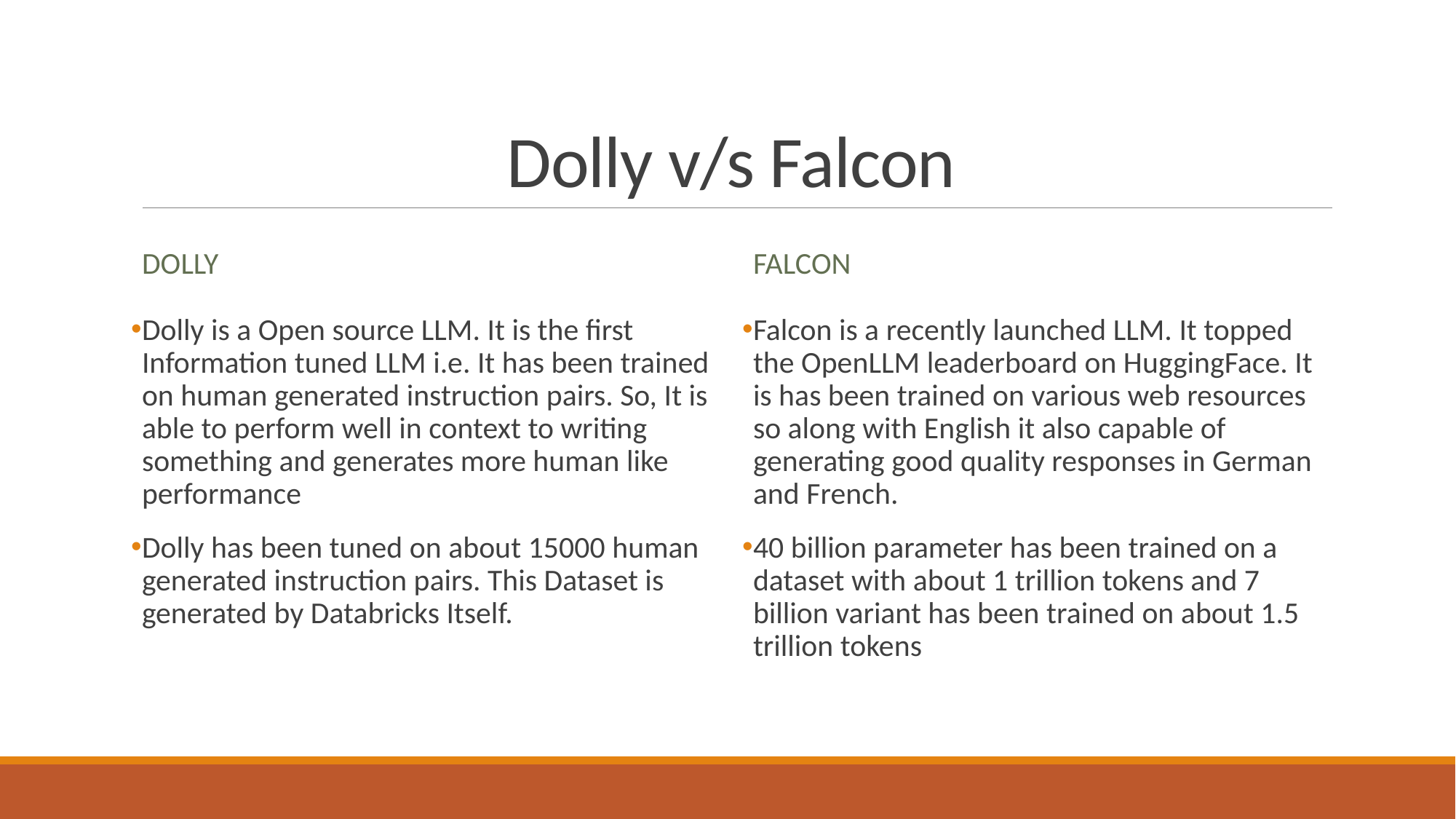

# Dolly v/s Falcon
Dolly
falcon
Dolly is a Open source LLM. It is the first Information tuned LLM i.e. It has been trained on human generated instruction pairs. So, It is able to perform well in context to writing something and generates more human like performance
Dolly has been tuned on about 15000 human generated instruction pairs. This Dataset is generated by Databricks Itself.
Falcon is a recently launched LLM. It topped the OpenLLM leaderboard on HuggingFace. It is has been trained on various web resources so along with English it also capable of generating good quality responses in German and French.
40 billion parameter has been trained on a dataset with about 1 trillion tokens and 7 billion variant has been trained on about 1.5 trillion tokens